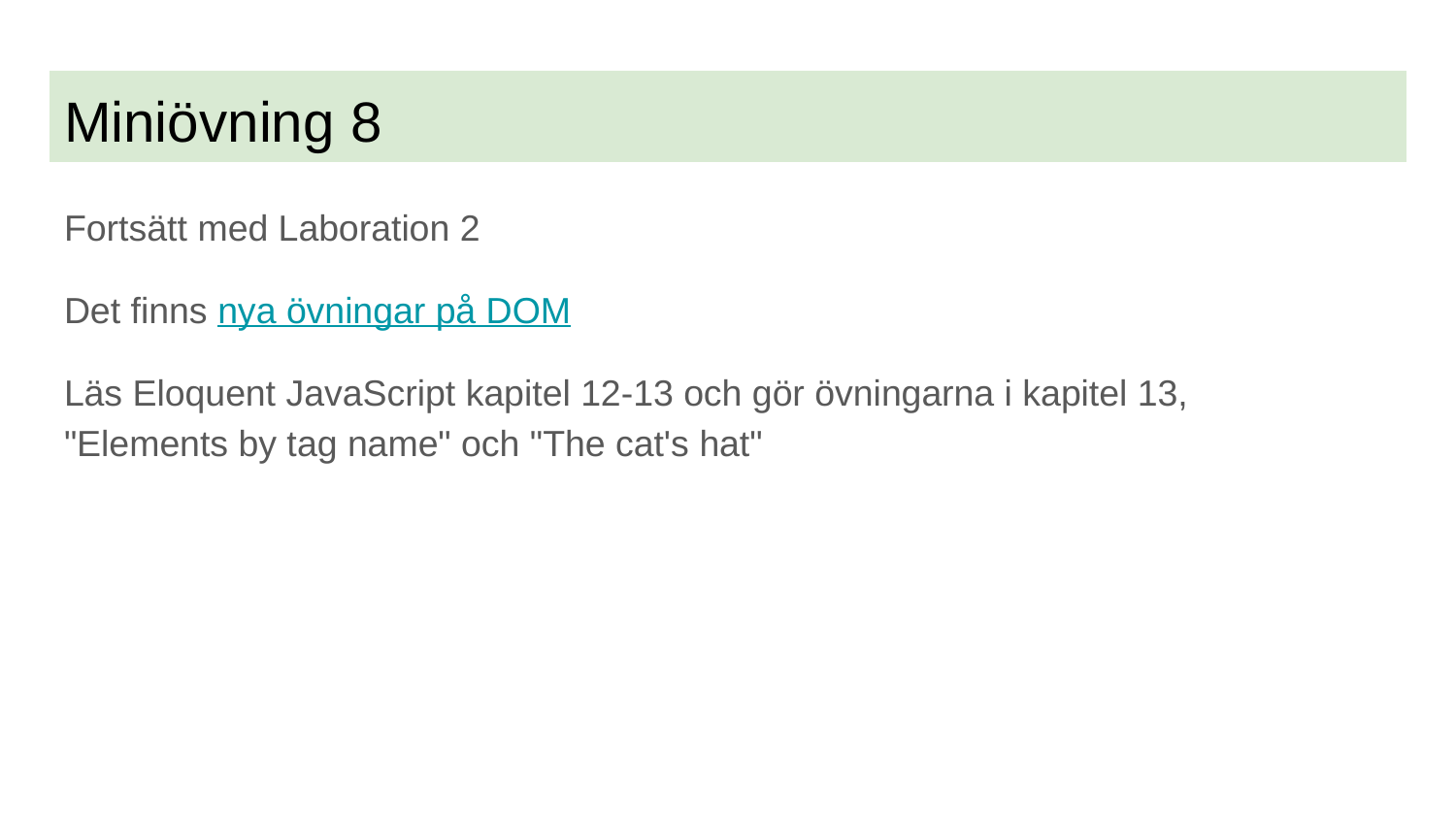

# Miniövning 8
Fortsätt med Laboration 2
Det finns nya övningar på DOM
Läs Eloquent JavaScript kapitel 12-13 och gör övningarna i kapitel 13,
"Elements by tag name" och "The cat's hat"